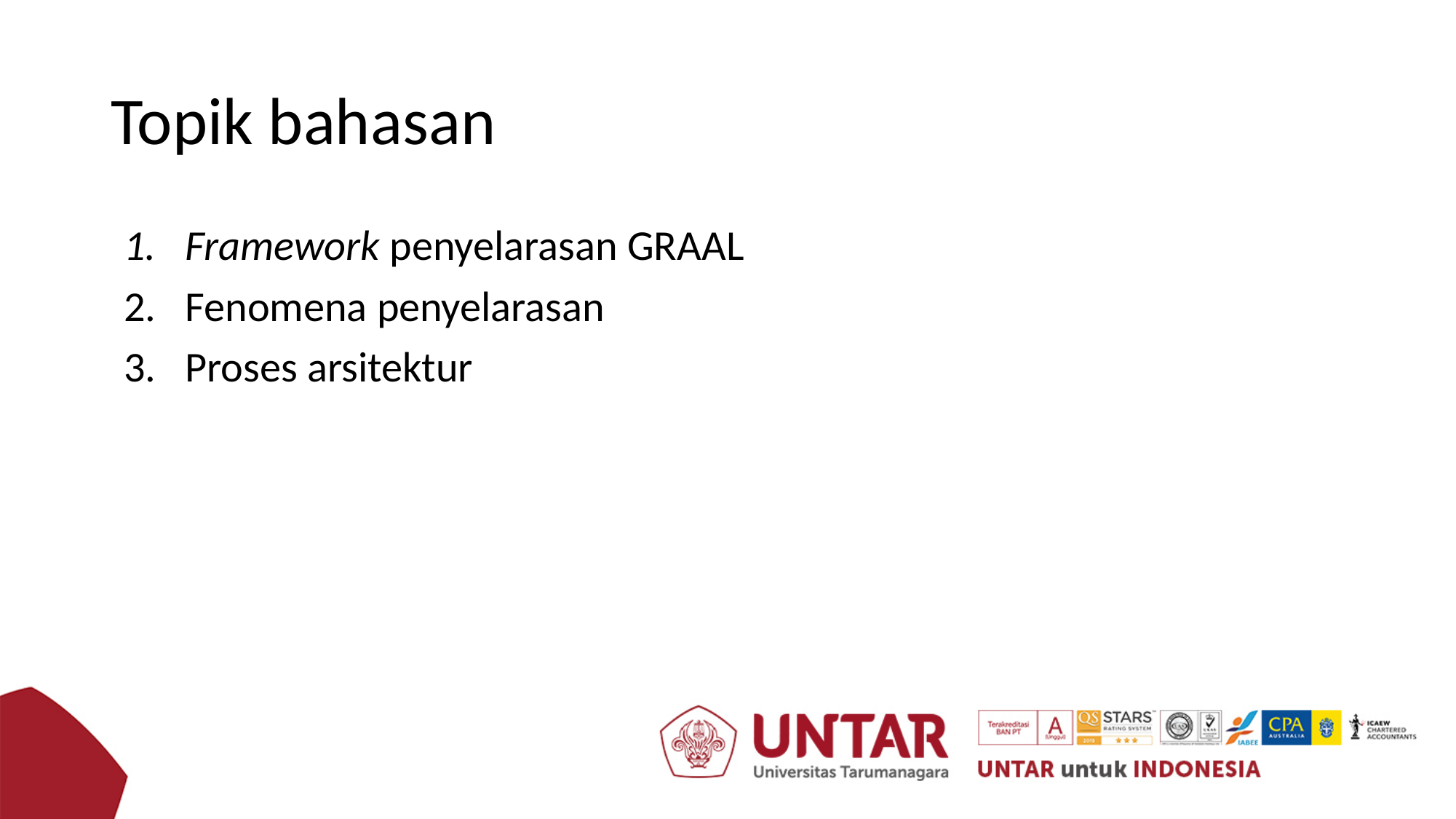

# Topik bahasan
Framework penyelarasan GRAAL
Fenomena penyelarasan
Proses arsitektur